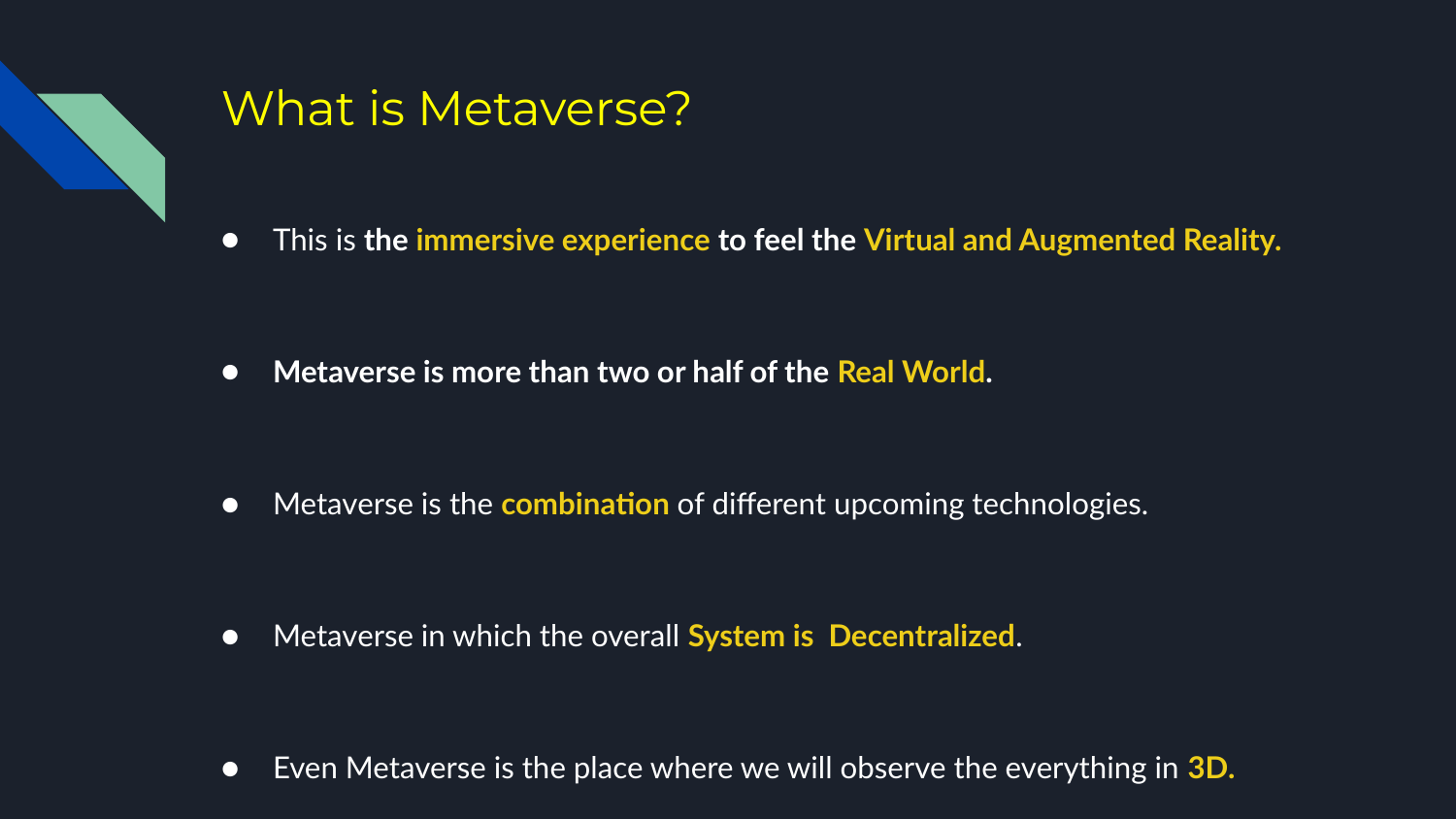

# What is Metaverse?
This is the immersive experience to feel the Virtual and Augmented Reality.

Metaverse is more than two or half of the Real World.

Metaverse is the combination of different upcoming technologies.

Metaverse in which the overall System is  Decentralized.

Even Metaverse is the place where we will observe the everything in 3D.